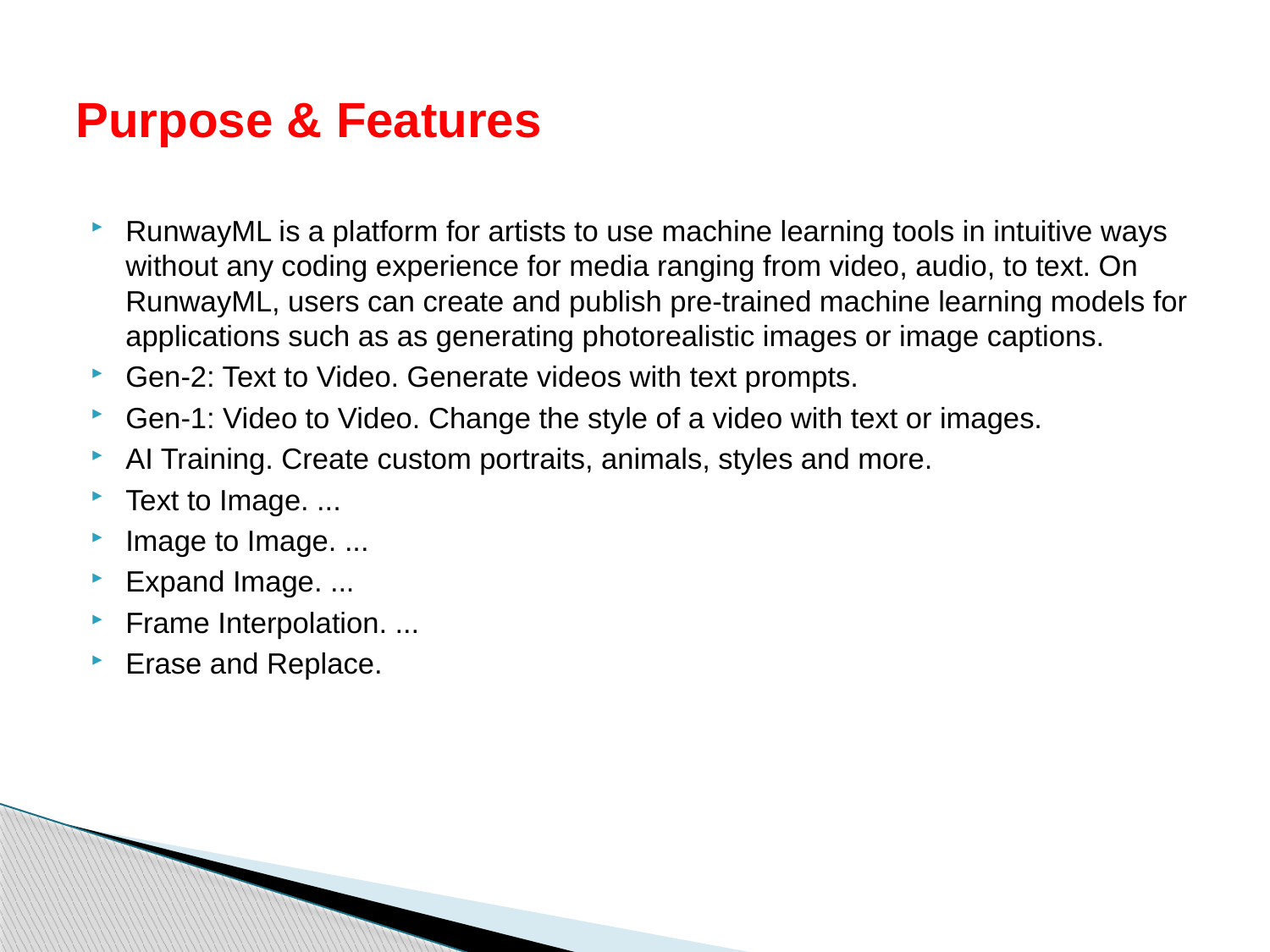

# Purpose & Features
RunwayML is a platform for artists to use machine learning tools in intuitive ways without any coding experience for media ranging from video, audio, to text. On RunwayML, users can create and publish pre-trained machine learning models for applications such as as generating photorealistic images or image captions.
Gen-2: Text to Video. Generate videos with text prompts.
Gen-1: Video to Video. Change the style of a video with text or images.
AI Training. Create custom portraits, animals, styles and more.
Text to Image. ...
Image to Image. ...
Expand Image. ...
Frame Interpolation. ...
Erase and Replace.